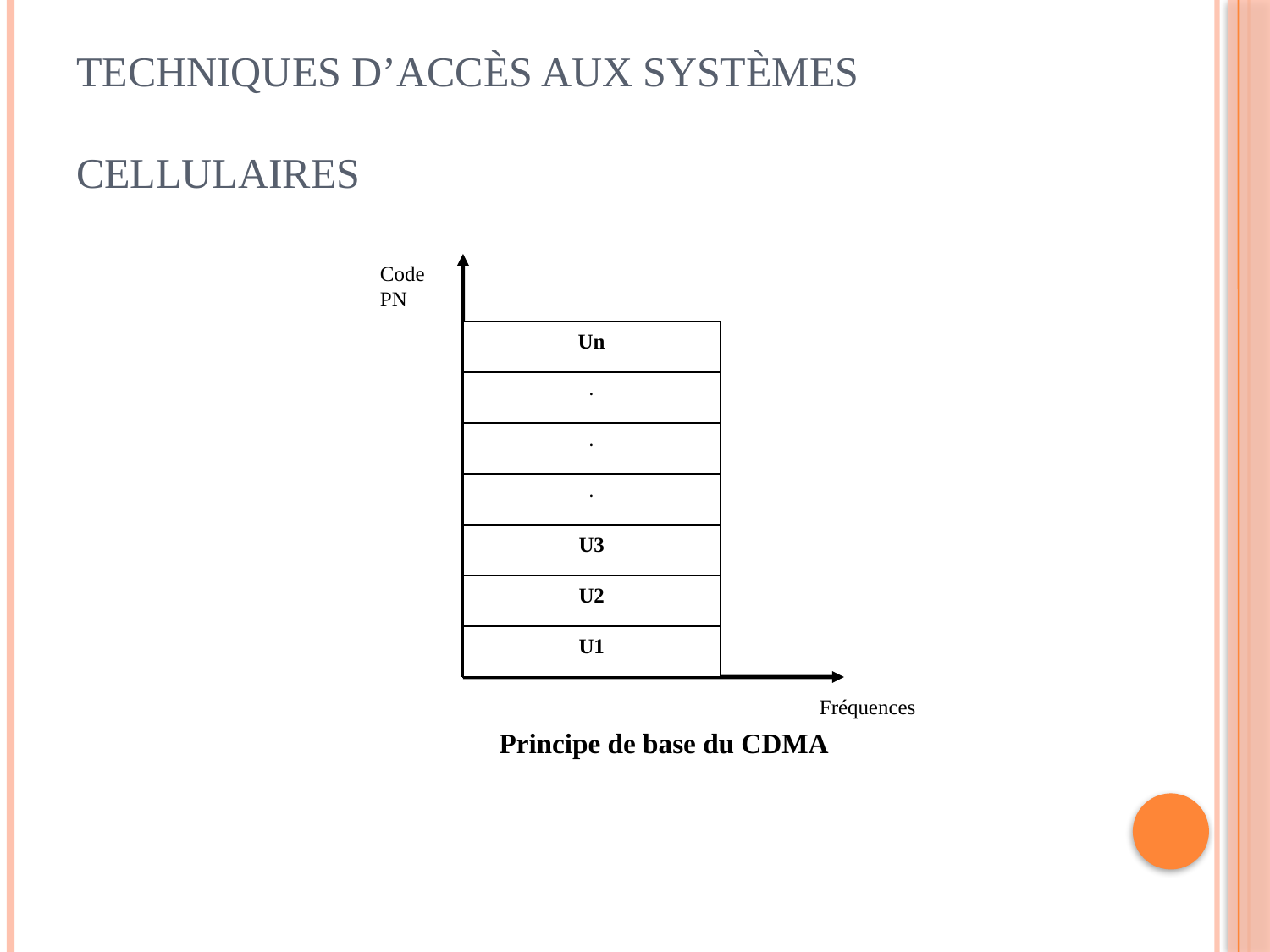

# Techniques d’accès aux systèmes cellulaires
Code PN

Un
.
.

.

U3
U2
U1

Fréquences
              Principe de base du CDMA
24